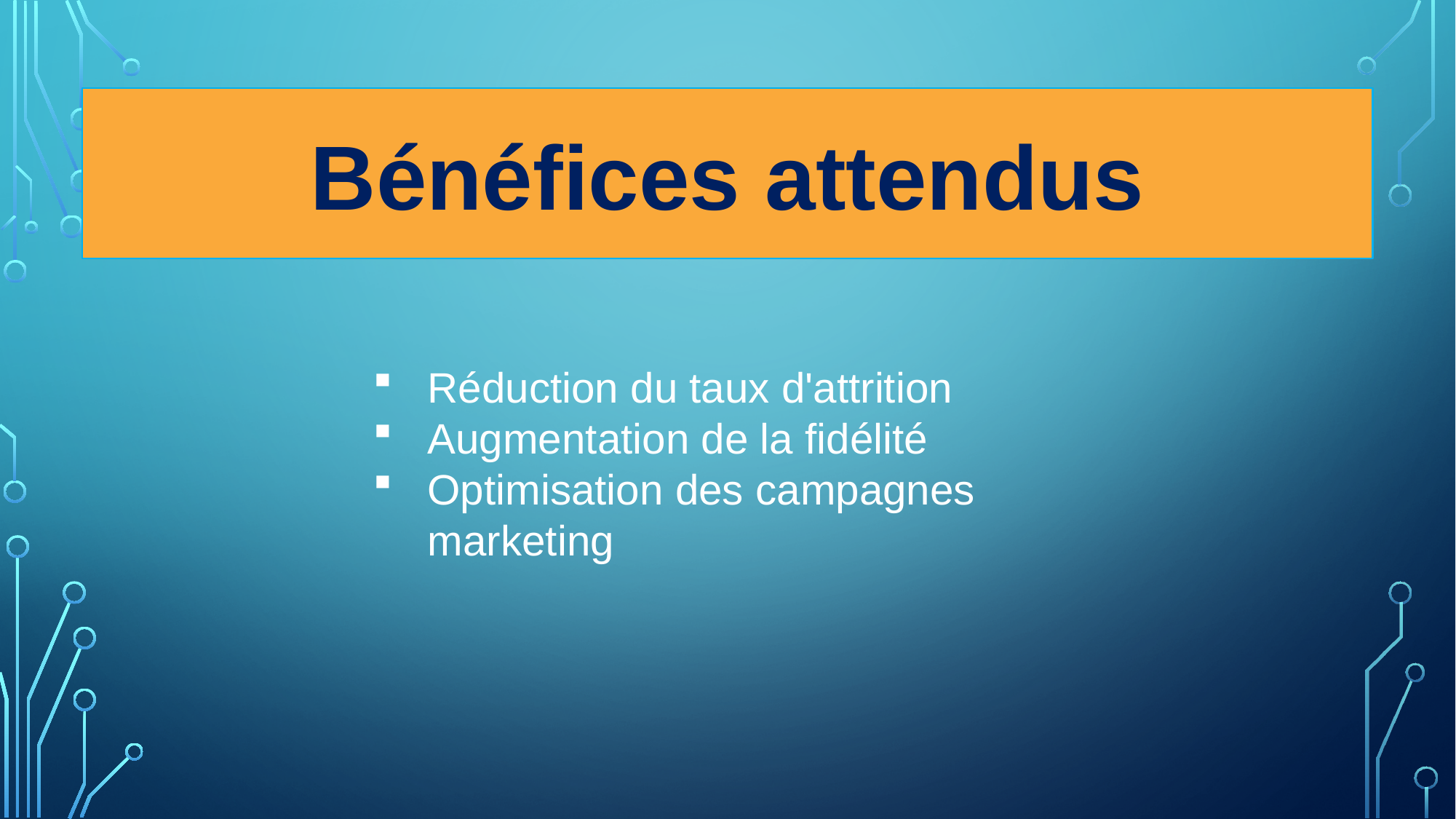

Bénéfices attendus

Réduction du taux d'attrition
Augmentation de la fidélité
Optimisation des campagnes marketing